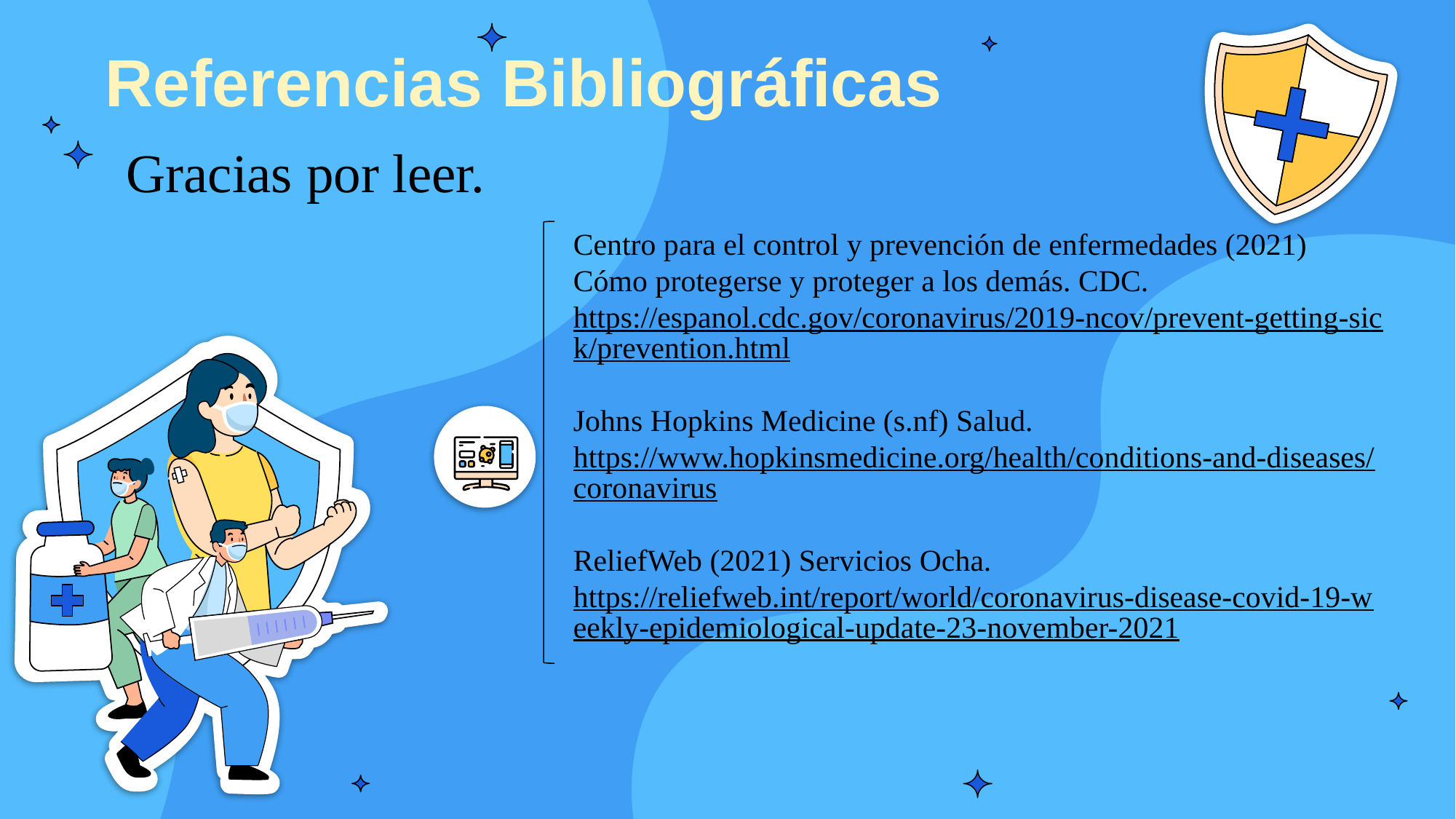

# Referencias Bibliográficas
Gracias por leer.
Centro para el control y prevención de enfermedades (2021) Cómo protegerse y proteger a los demás. CDC. https://espanol.cdc.gov/coronavirus/2019-ncov/prevent-getting-sick/prevention.html

Johns Hopkins Medicine (s.nf) Salud. https://www.hopkinsmedicine.org/health/conditions-and-diseases/coronavirus

ReliefWeb (2021) Servicios Ocha. https://reliefweb.int/report/world/coronavirus-disease-covid-19-weekly-epidemiological-update-23-november-2021